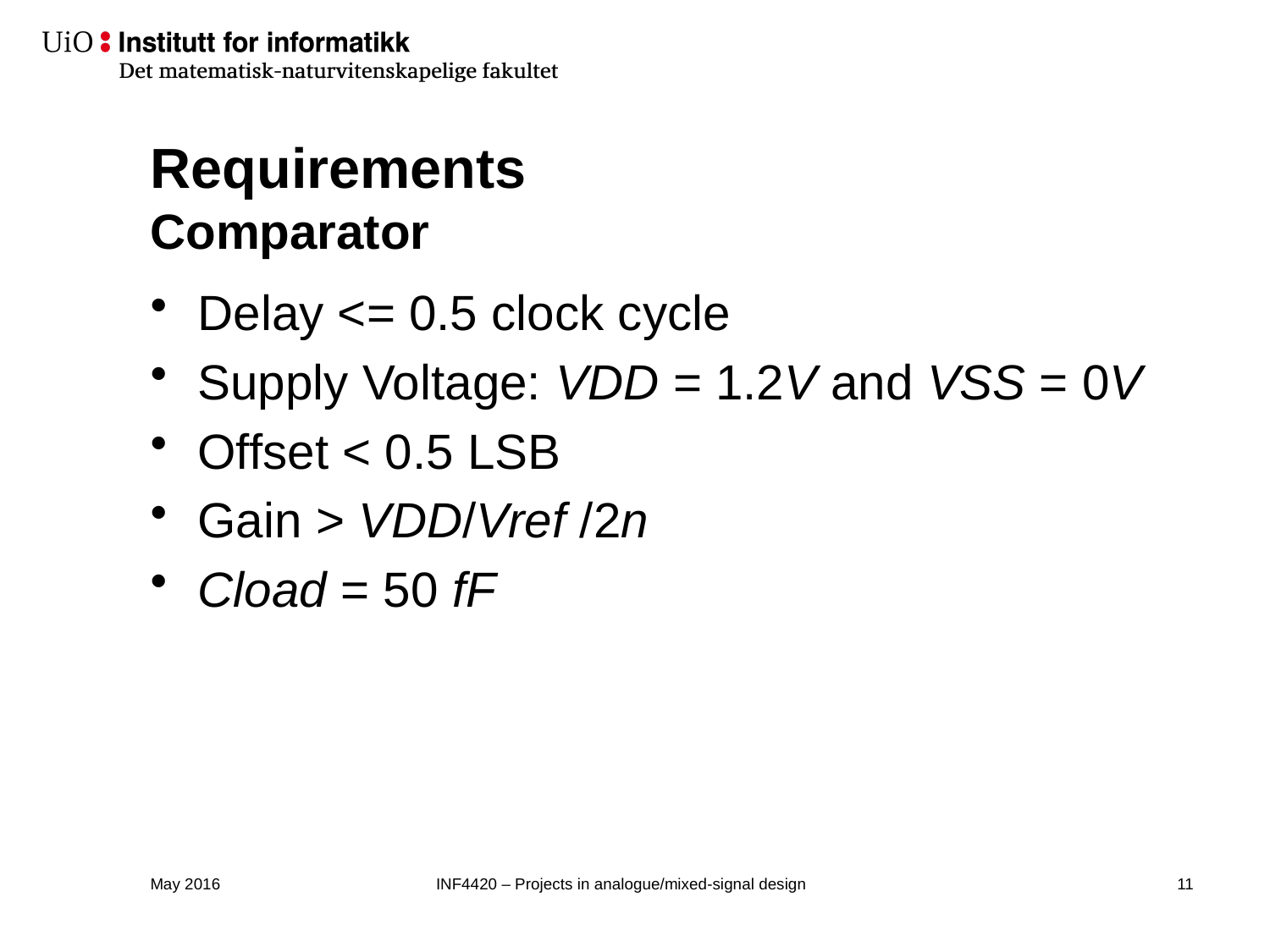

# Requirements Comparator
Delay <= 0.5 clock cycle
Supply Voltage: VDD = 1.2V and VSS = 0V
Offset < 0.5 LSB
Gain > VDD/Vref /2n
Cload = 50 fF

May 2016
INF4420 – Projects in analogue/mixed-signal design
11